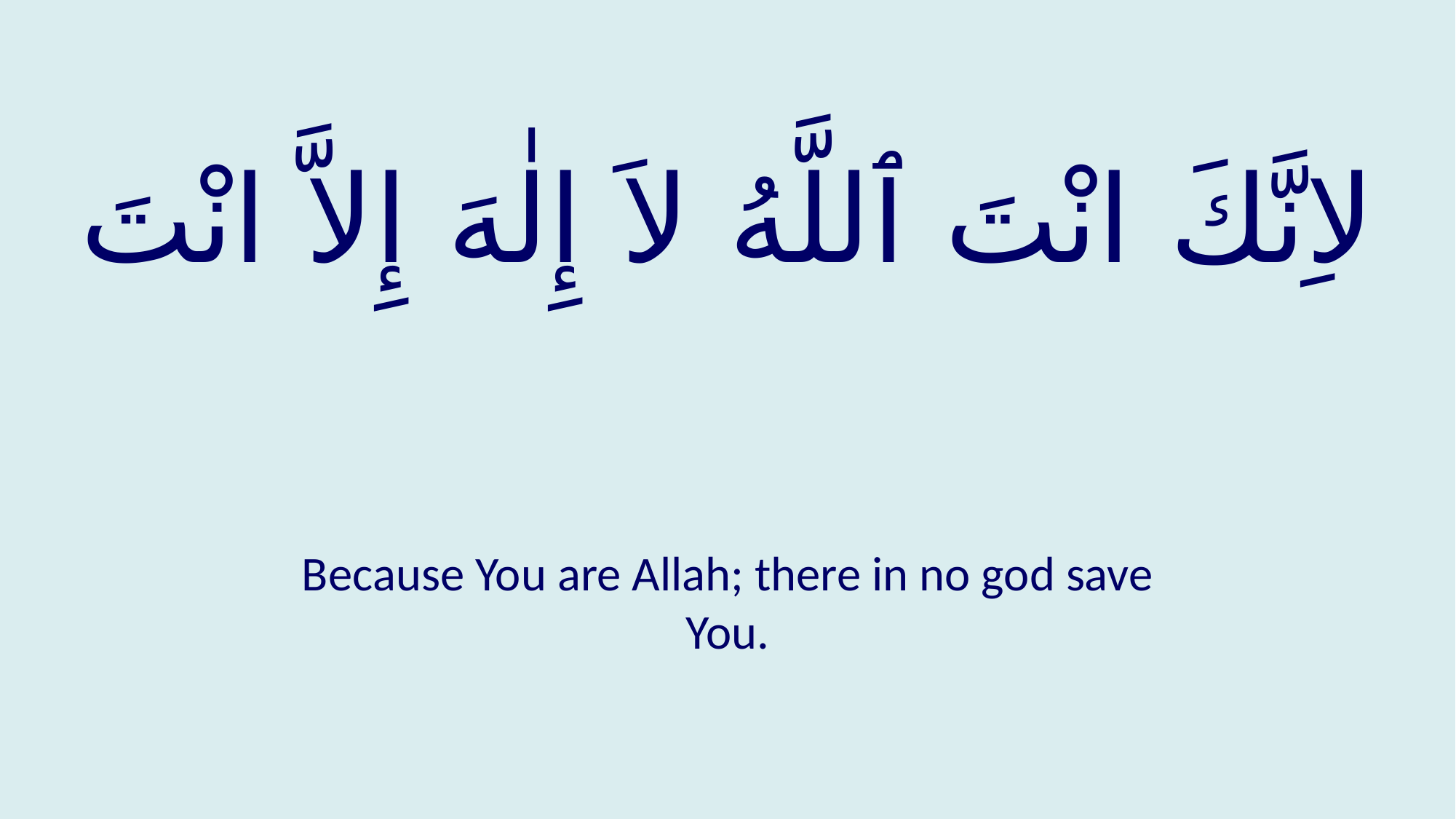

# لاِنَّكَ انْتَ ٱللَّهُ لاَ إِلٰهَ إِلاَّ انْتَ
Because You are Allah; there in no god save You.